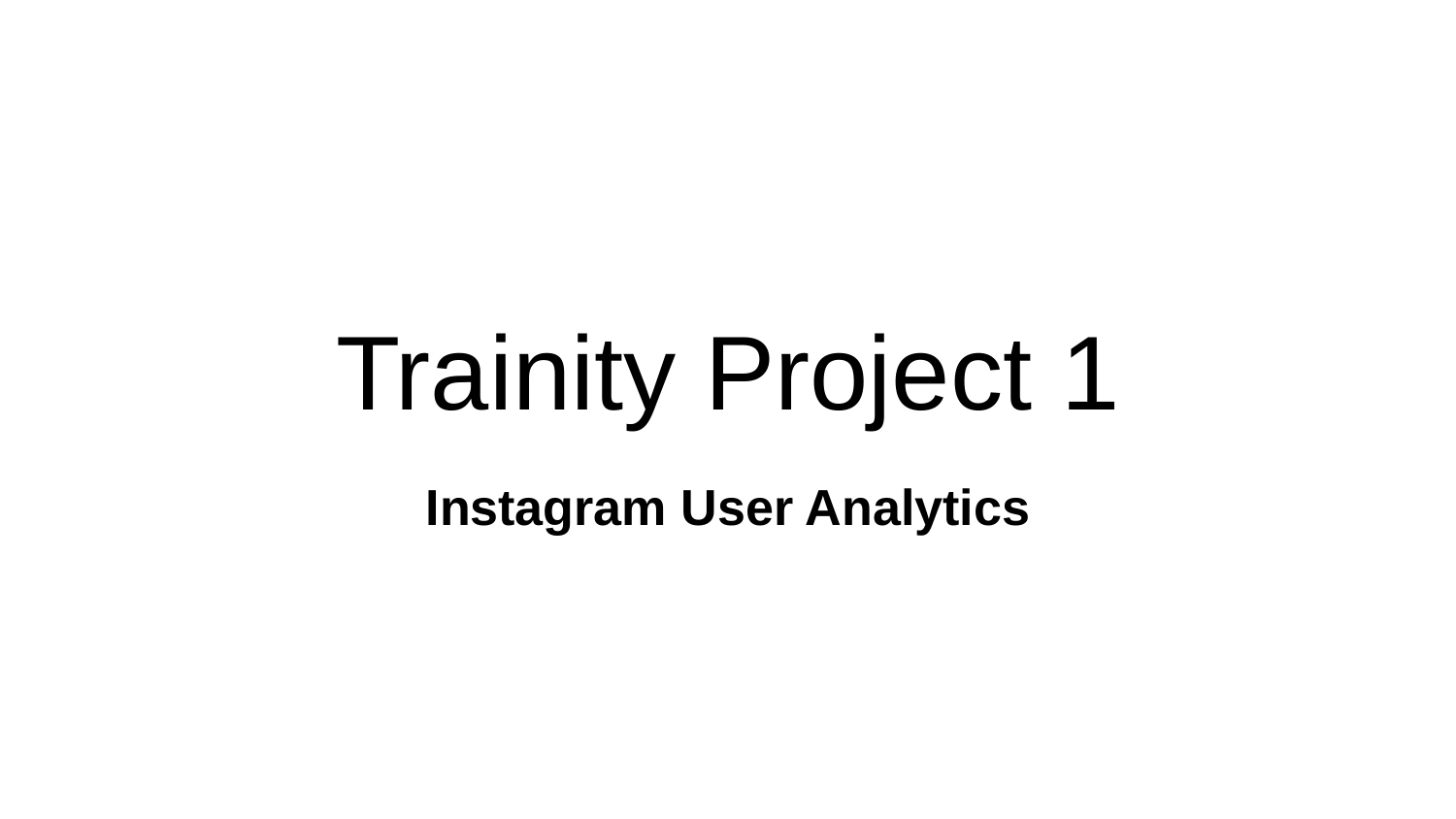

# Trainity Project 1
Instagram User Analytics